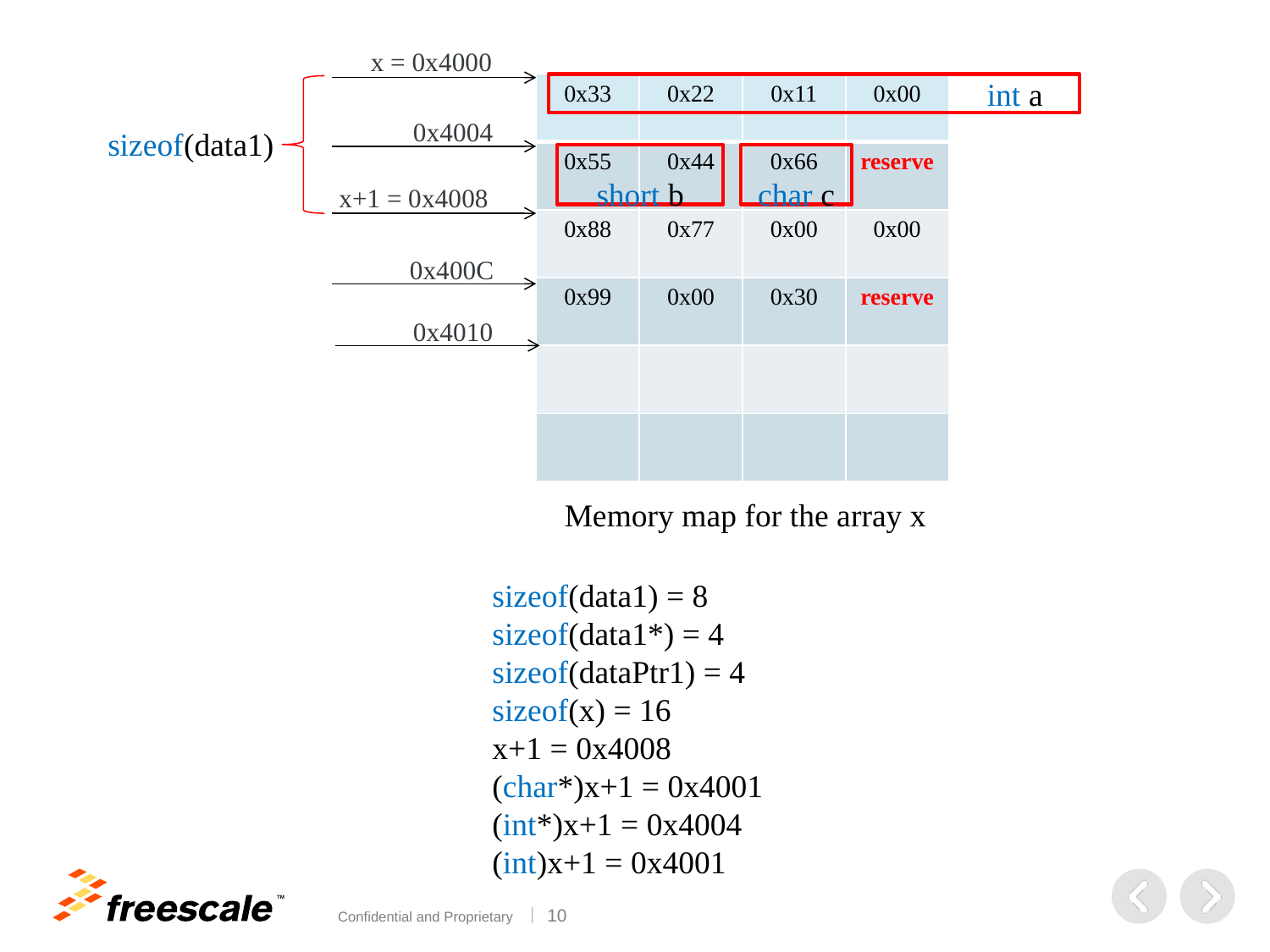

x = 0x4000
| 0x33 | 0x22 | 0x11 | 0x00 |
| --- | --- | --- | --- |
| 0x55 | 0x44 | 0x66 | reserve |
| 0x88 | 0x77 | 0x00 | 0x00 |
| 0x99 | 0x00 | 0x30 | reserve |
|  |  |  |  |
|  |  |  |  |
                                                  int a

sizeof(data1)
0x4004

short b

char c
x+1 = 0x4008
0x400C
0x4010
Memory map for the array x
sizeof(data1) = 8
sizeof(data1*) = 4
sizeof(dataPtr1) = 4
sizeof(x) = 16
x+1 = 0x4008
(char*)x+1 = 0x4001
(int*)x+1 = 0x4004
(int)x+1 = 0x4001